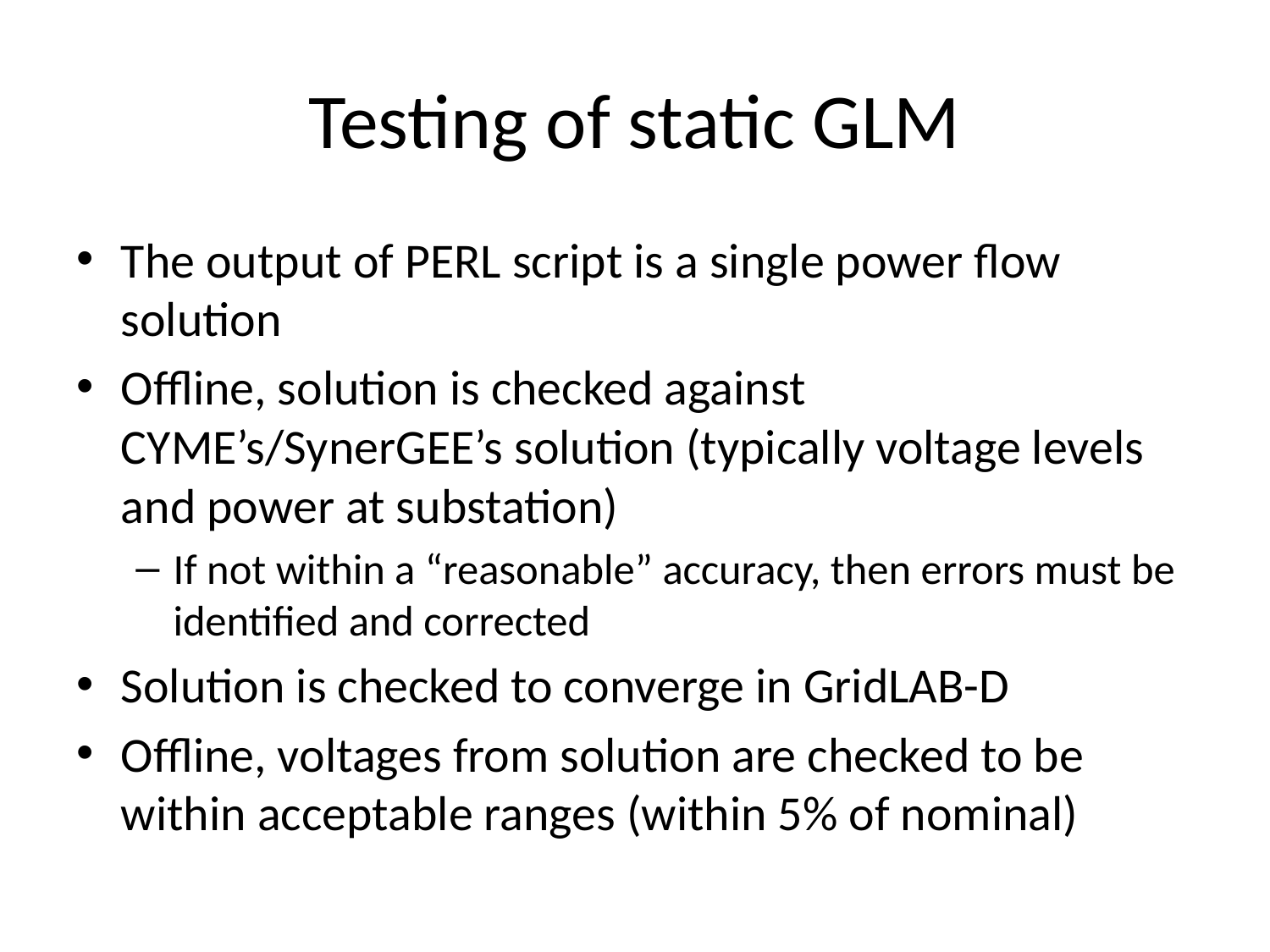

# Testing of static GLM
The output of PERL script is a single power flow solution
Offline, solution is checked against CYME’s/SynerGEE’s solution (typically voltage levels and power at substation)
If not within a “reasonable” accuracy, then errors must be identified and corrected
Solution is checked to converge in GridLAB-D
Offline, voltages from solution are checked to be within acceptable ranges (within 5% of nominal)